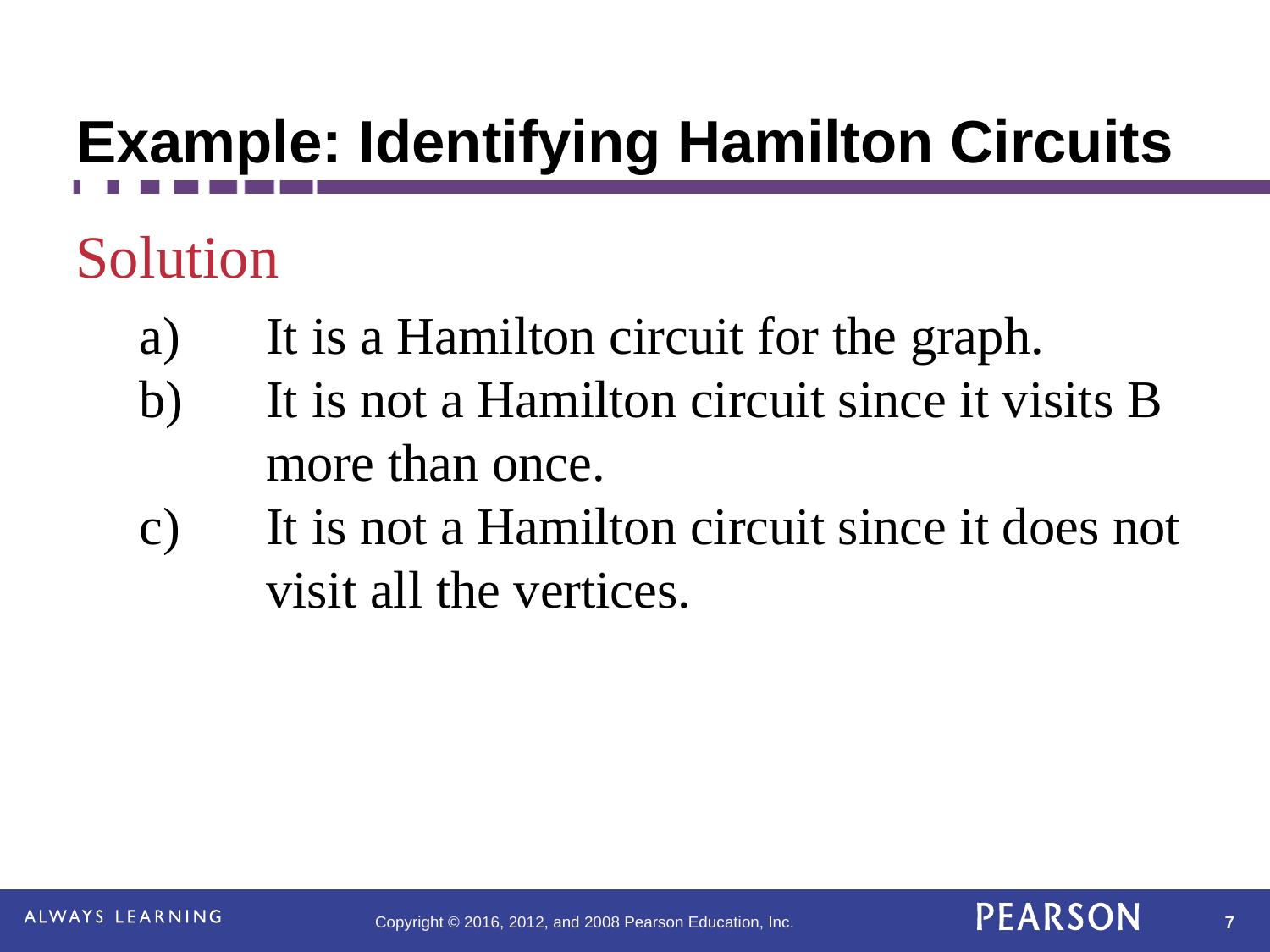

# Example: Identifying Hamilton Circuits
Solution
	a)	It is a Hamilton circuit for the graph.
	b)	It is not a Hamilton circuit since it visits B 	more than once.
	c)	It is not a Hamilton circuit since it does not   	visit all the vertices.